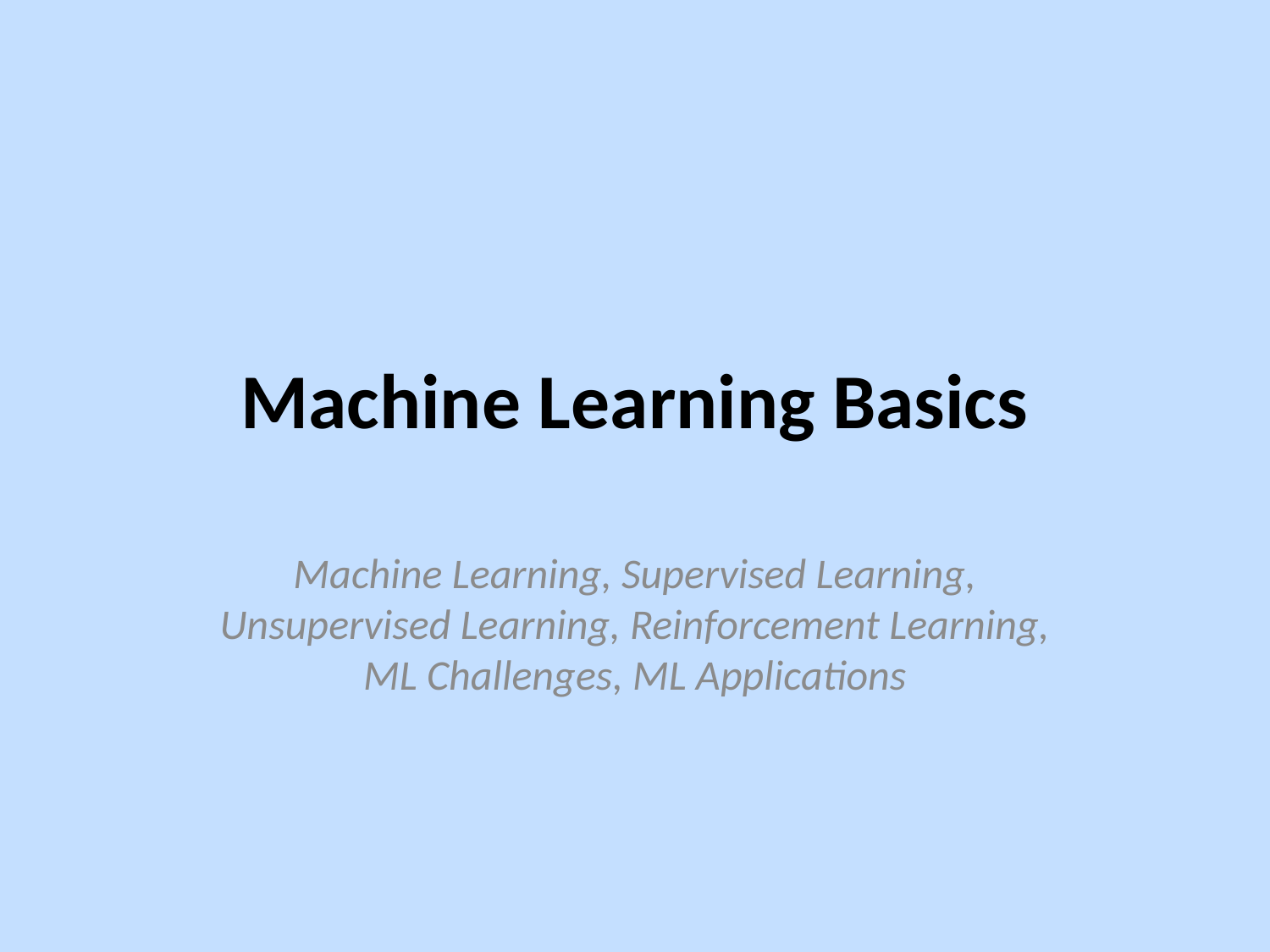

# Machine Learning Basics
Machine Learning, Supervised Learning, Unsupervised Learning, Reinforcement Learning, ML Challenges, ML Applications